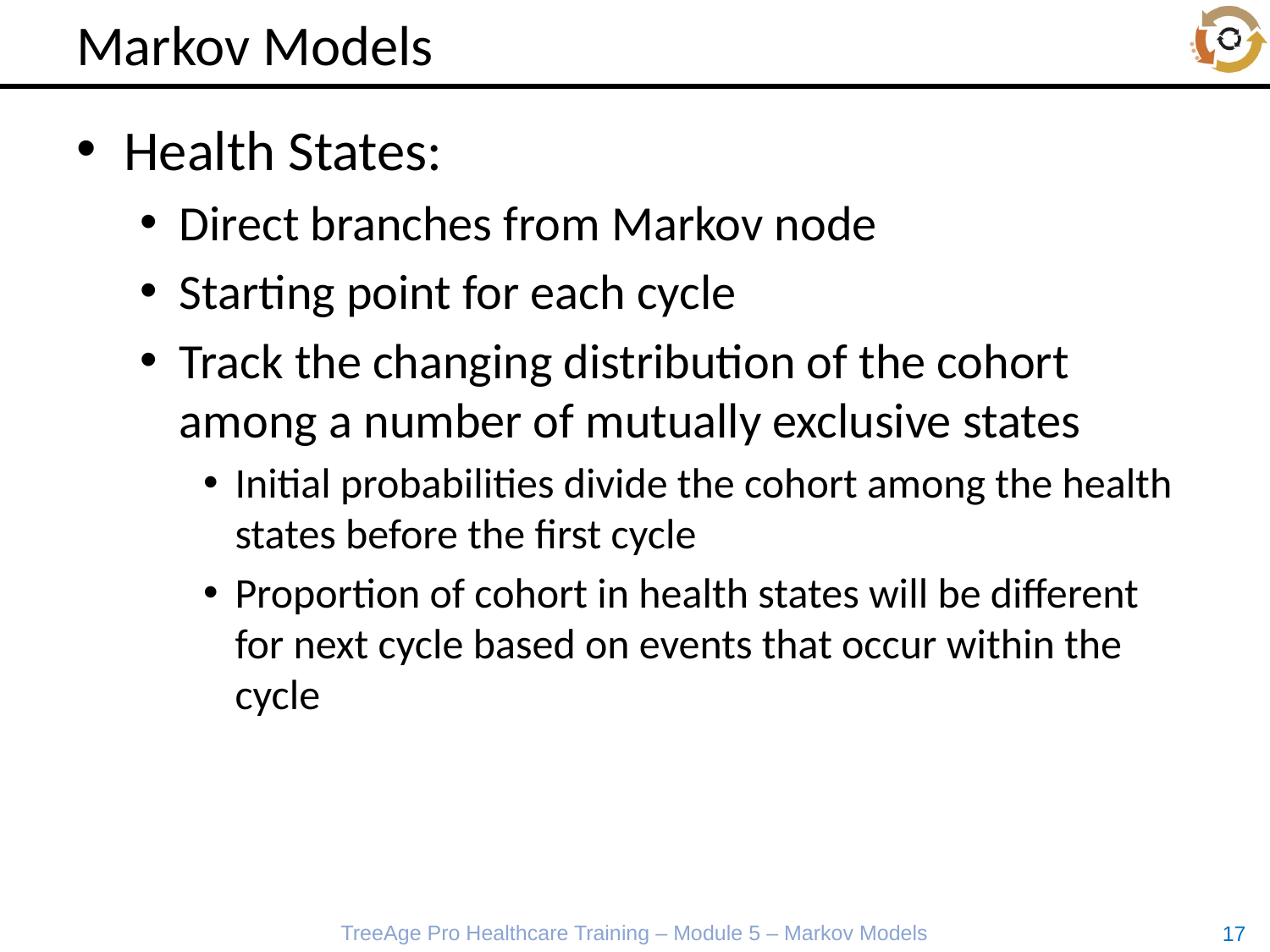

# Markov Models
Health States:
Direct branches from Markov node
Starting point for each cycle
Track the changing distribution of the cohort among a number of mutually exclusive states
Initial probabilities divide the cohort among the health states before the first cycle
Proportion of cohort in health states will be different for next cycle based on events that occur within the cycle
TreeAge Pro Healthcare Training – Module 5 – Markov Models